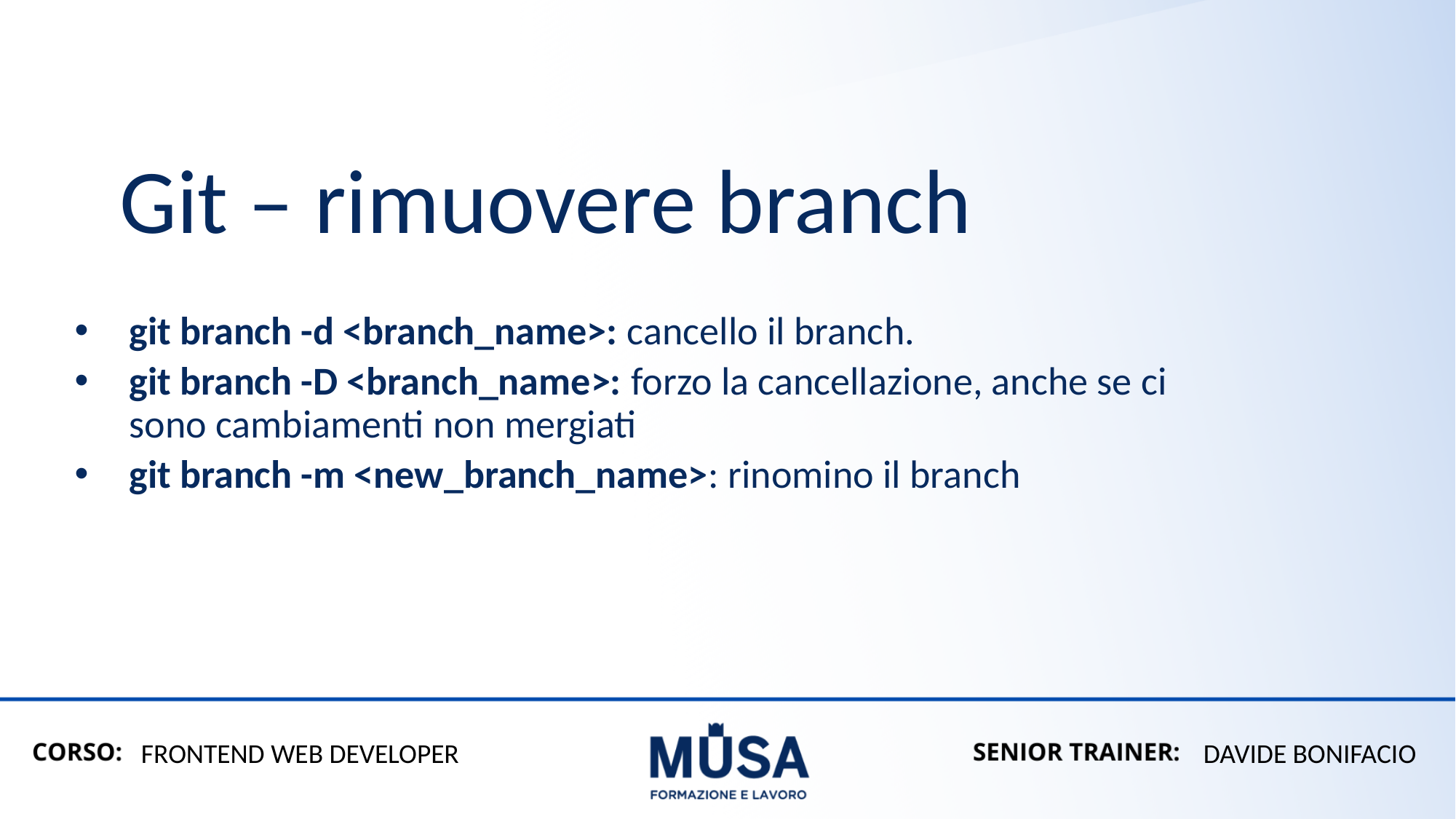

# Git – rimuovere branch
git branch -d <branch_name>: cancello il branch.
git branch -D <branch_name>: forzo la cancellazione, anche se ci sono cambiamenti non mergiati
git branch -m <new_branch_name>: rinomino il branch